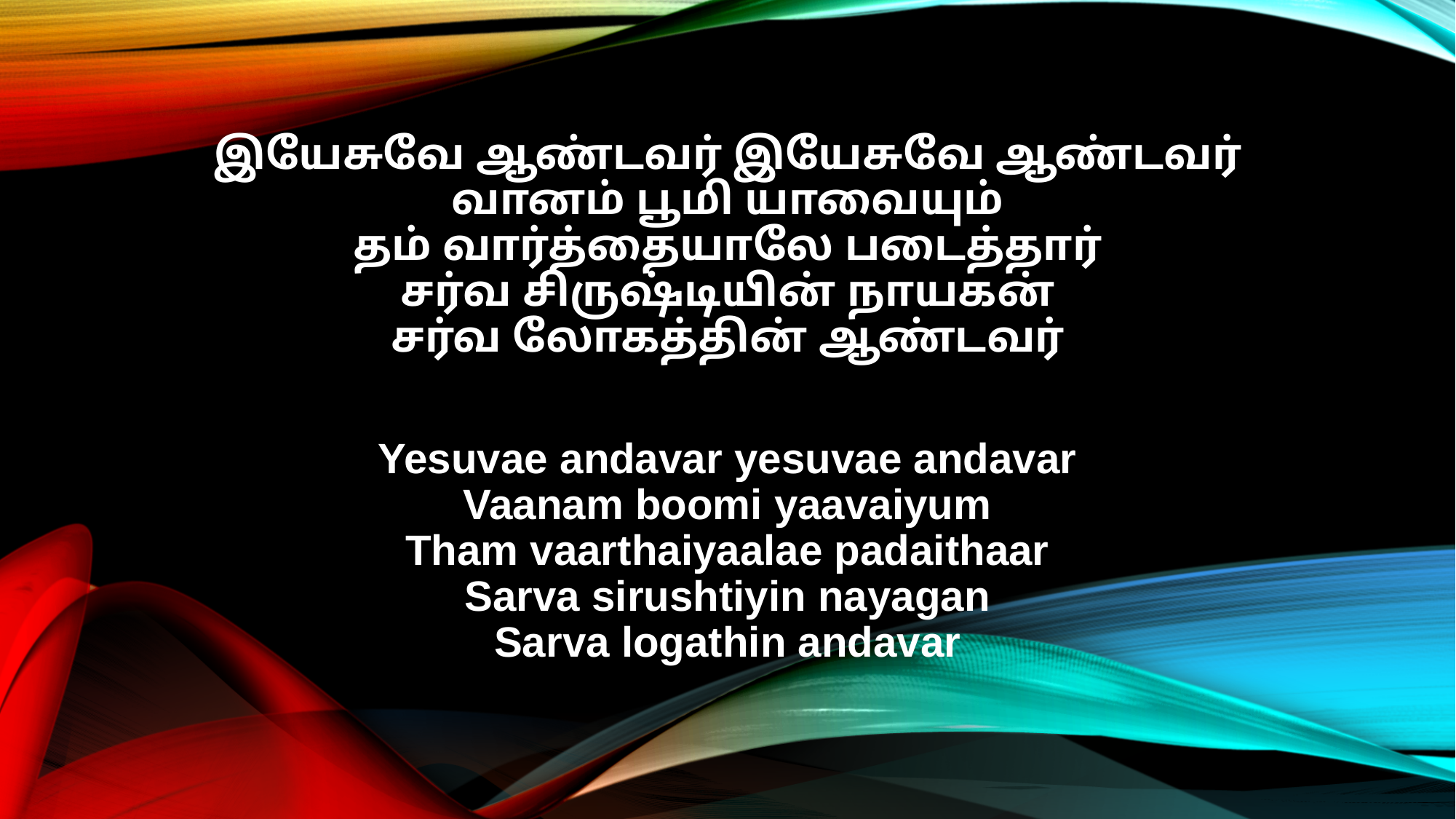

இயேசுவே ஆண்டவர் இயேசுவே ஆண்டவர்
வானம் பூமி யாவையும்
தம் வார்த்தையாலே படைத்தார்
சர்வ சிருஷ்டியின் நாயகன்
சர்வ லோகத்தின் ஆண்டவர்

Yesuvae andavar yesuvae andavar
Vaanam boomi yaavaiyum
Tham vaarthaiyaalae padaithaar
Sarva sirushtiyin nayagan
Sarva logathin andavar